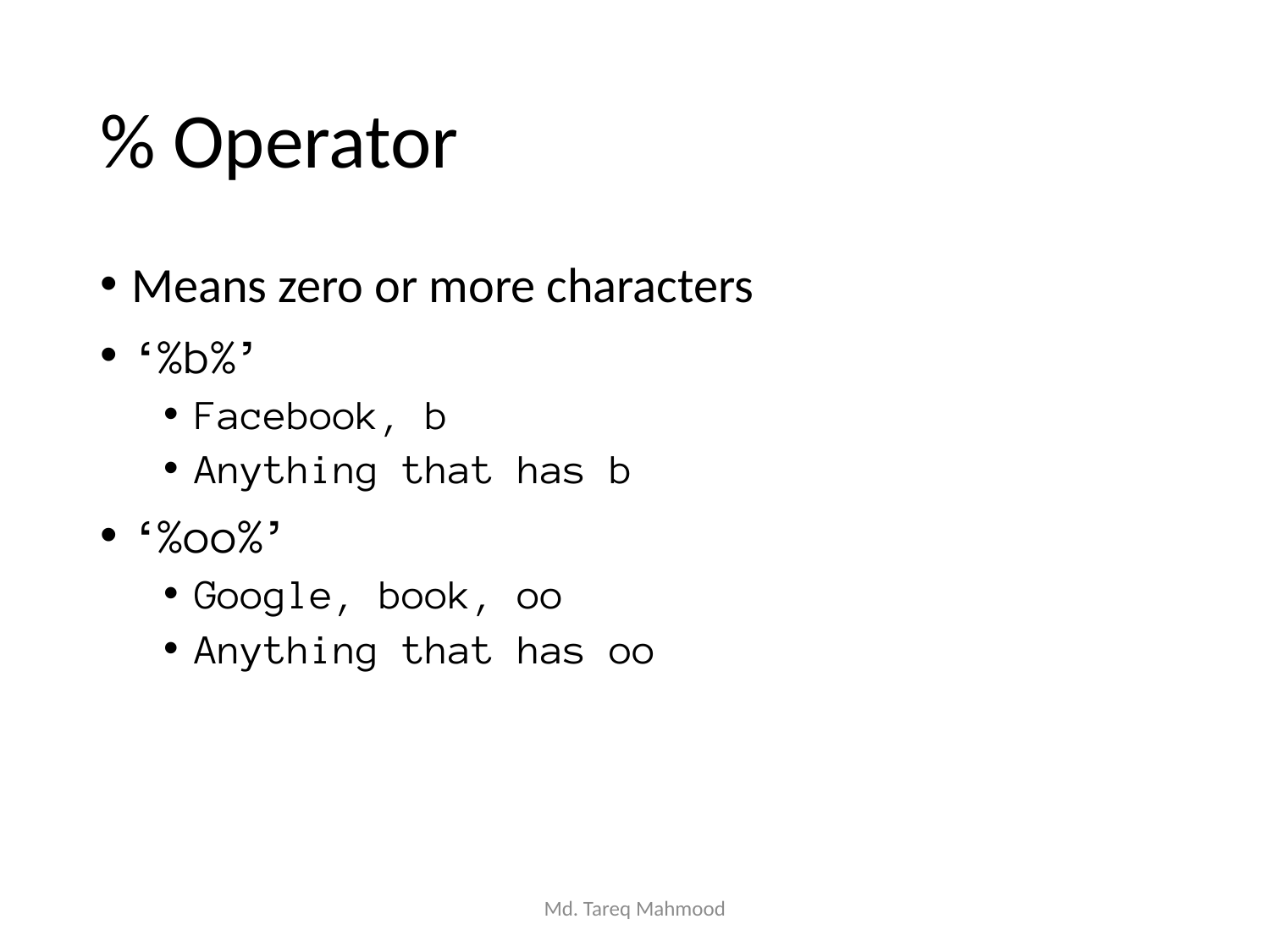

# % Operator
Means zero or more characters
‘%b%’
Facebook, b
Anything that has b
‘%oo%’
Google, book, oo
Anything that has oo
Md. Tareq Mahmood